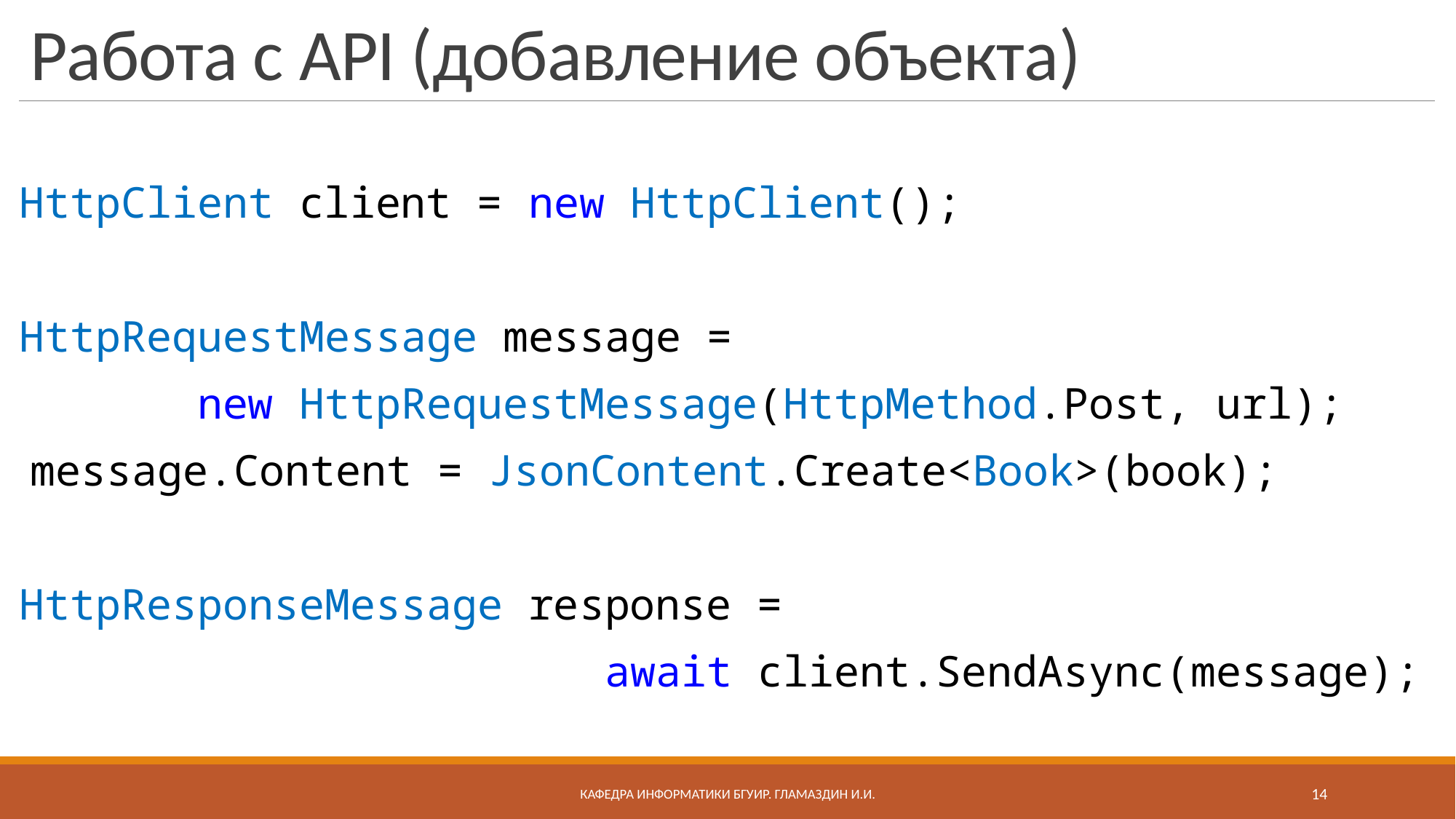

# Работа с API (добавление объекта)
HttpClient client = new HttpClient();

HttpRequestMessage message =
       new HttpRequestMessage(HttpMethod.Post, url);
message.Content = JsonContent.Create<Book>(book);

HttpResponseMessage response =
                       await client.SendAsync(message);
Кафедра информатики бгуир. Гламаздин И.и.
14